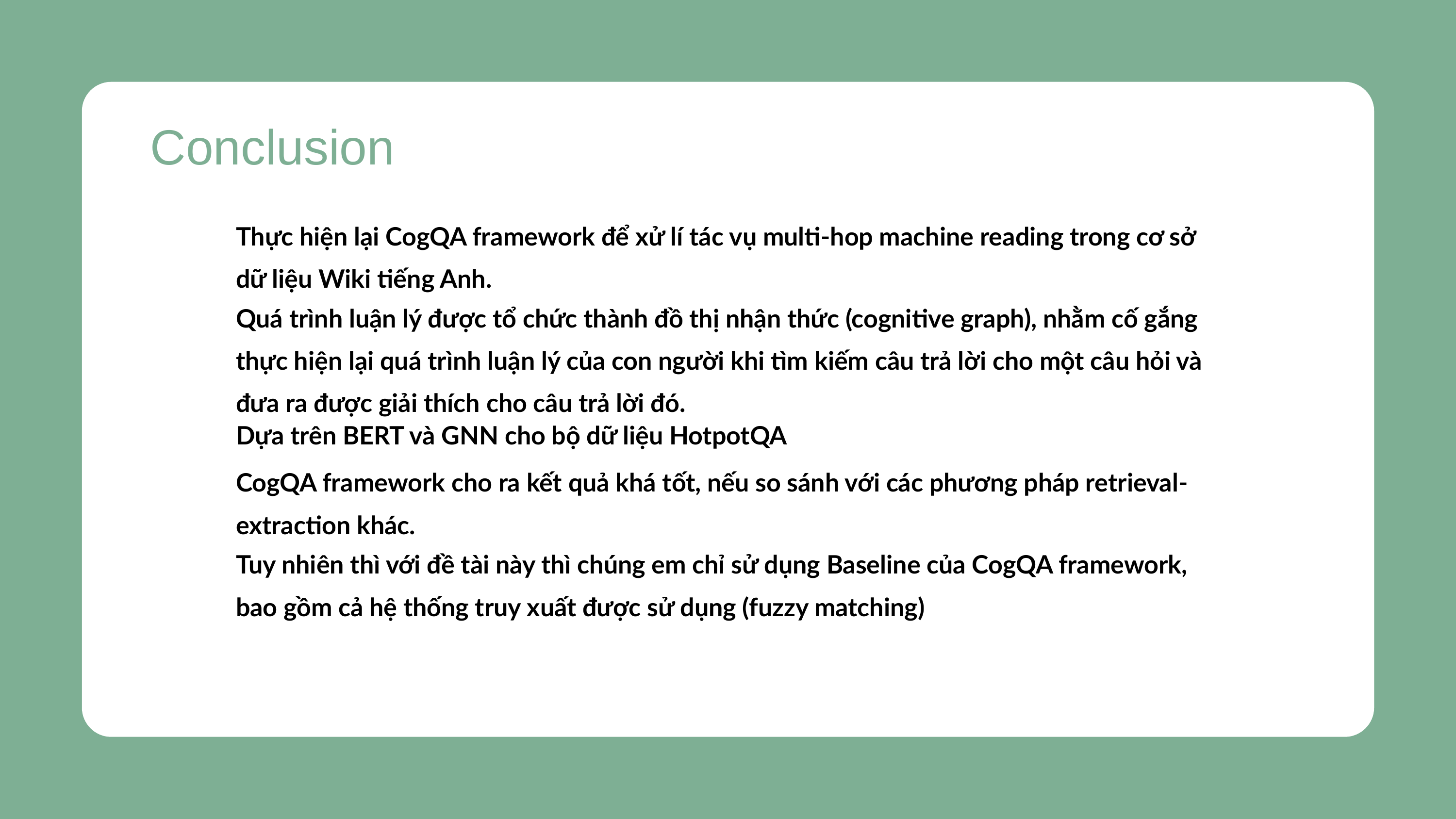

Conclusion
Thực hiện lại CogQA framework để xử lí tác vụ multi-hop machine reading trong cơ sở dữ liệu Wiki tiếng Anh.
Quá trình luận lý được tổ chức thành đồ thị nhận thức (cognitive graph), nhằm cố gắng thực hiện lại quá trình luận lý của con người khi tìm kiếm câu trả lời cho một câu hỏi và đưa ra được giải thích cho câu trả lời đó.
Dựa trên BERT và GNN cho bộ dữ liệu HotpotQA
CogQA framework cho ra kết quả khá tốt, nếu so sánh với các phương pháp retrieval-extraction khác.
Tuy nhiên thì với đề tài này thì chúng em chỉ sử dụng Baseline của CogQA framework, bao gồm cả hệ thống truy xuất được sử dụng (fuzzy matching)